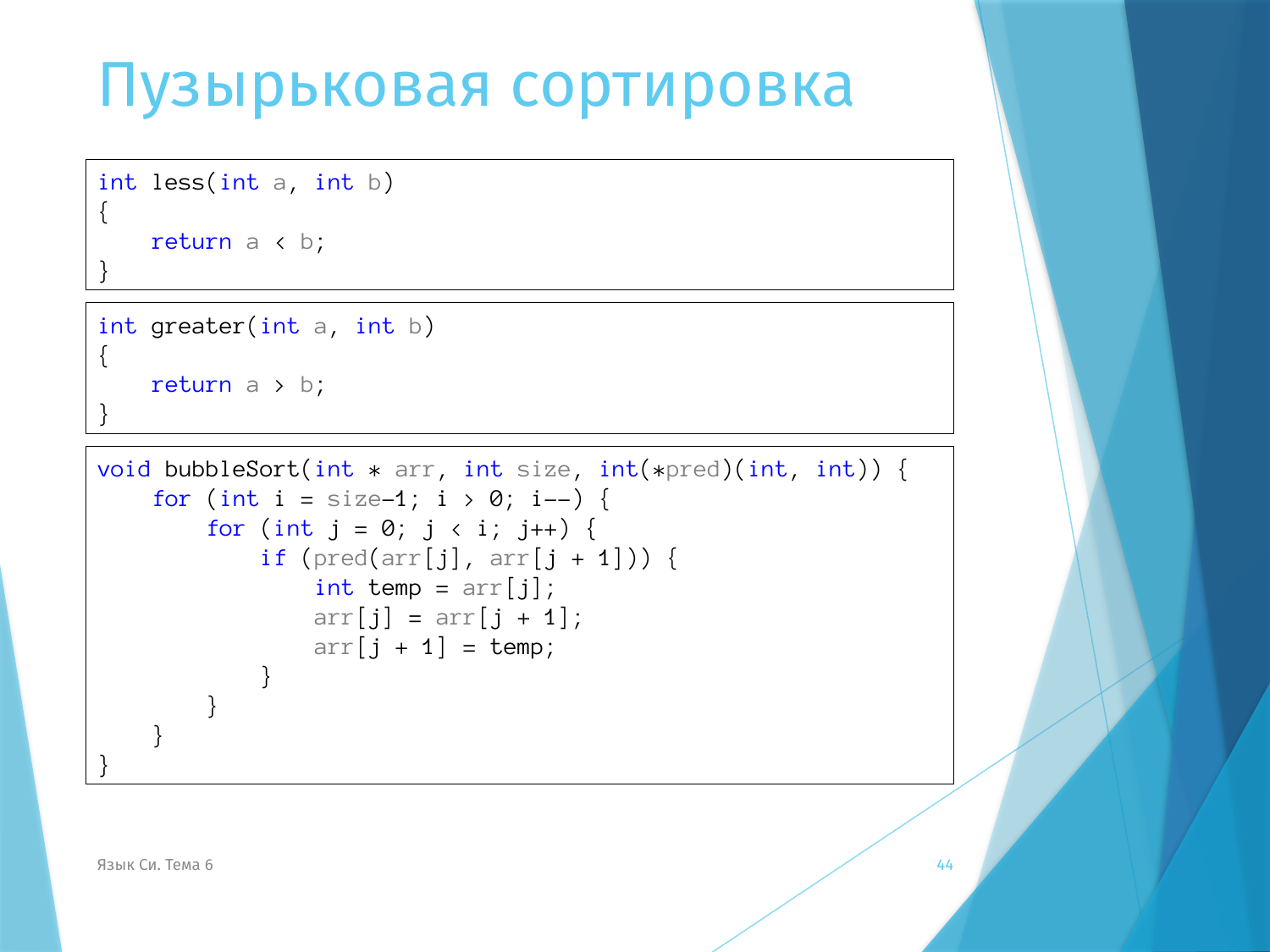

# Пузырьковая сортировка
int less(int a, int b)
{
    return a < b;
}
int greater(int a, int b)
{
    return a > b;
}
void bubbleSort(int * arr, int size, int(*pred)(int, int)) {
    for (int i = size-1; i > 0; i--) {
        for (int j = 0; j < i; j++) {
            if (pred(arr[j], arr[j + 1])) {
                int temp = arr[j];
                arr[j] = arr[j + 1];
                arr[j + 1] = temp;
            }
        }
    }
}
Язык Си. Тема 6
44